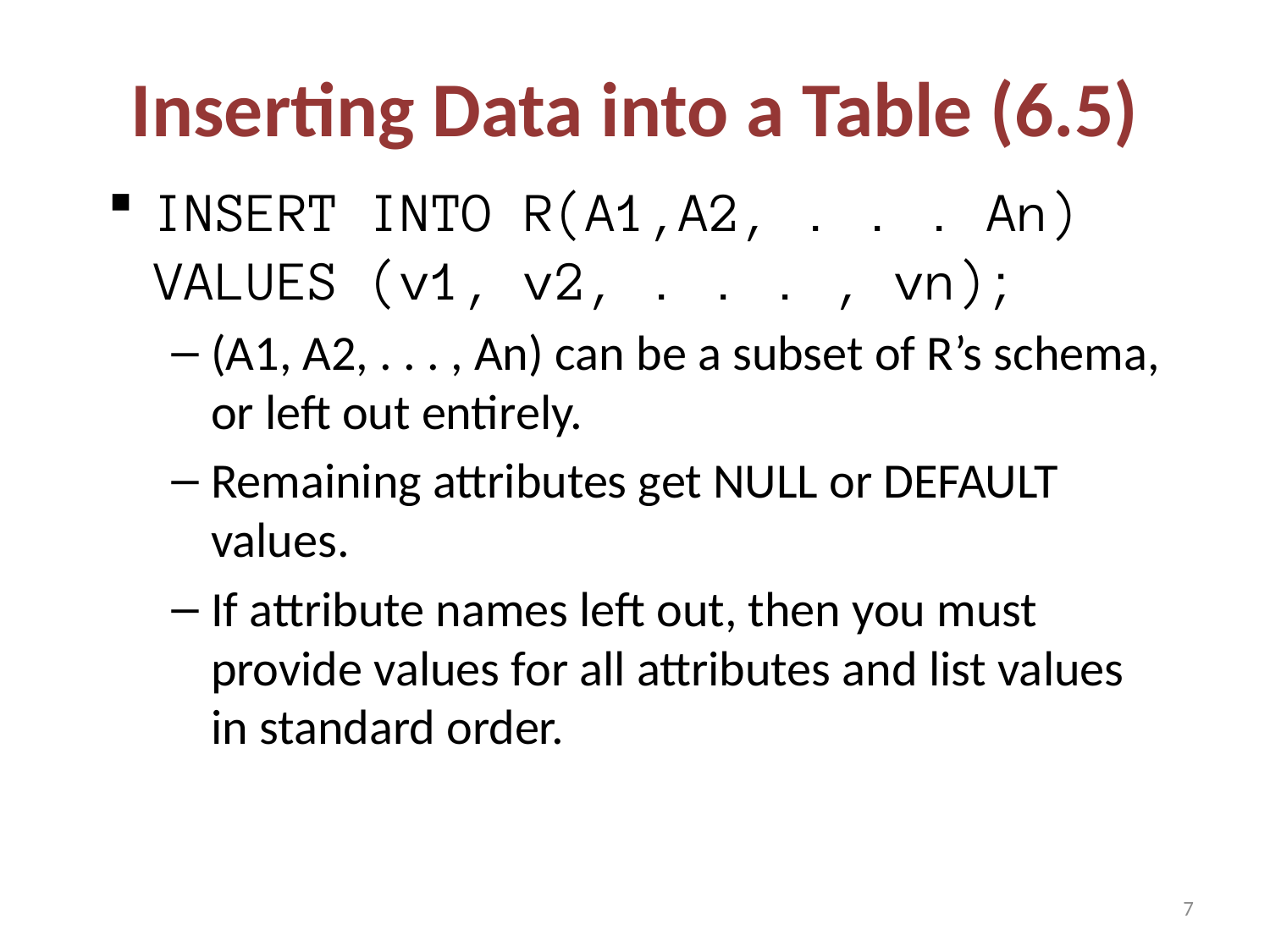

# Inserting Data into a Table (6.5)
INSERT INTO R(A1,A2, . . . An) VALUES (v1, v2, . . . , vn);
(A1, A2, . . . , An) can be a subset of R’s schema, or left out entirely.
Remaining attributes get NULL or DEFAULT values.
If attribute names left out, then you must provide values for all attributes and list values in standard order.
7